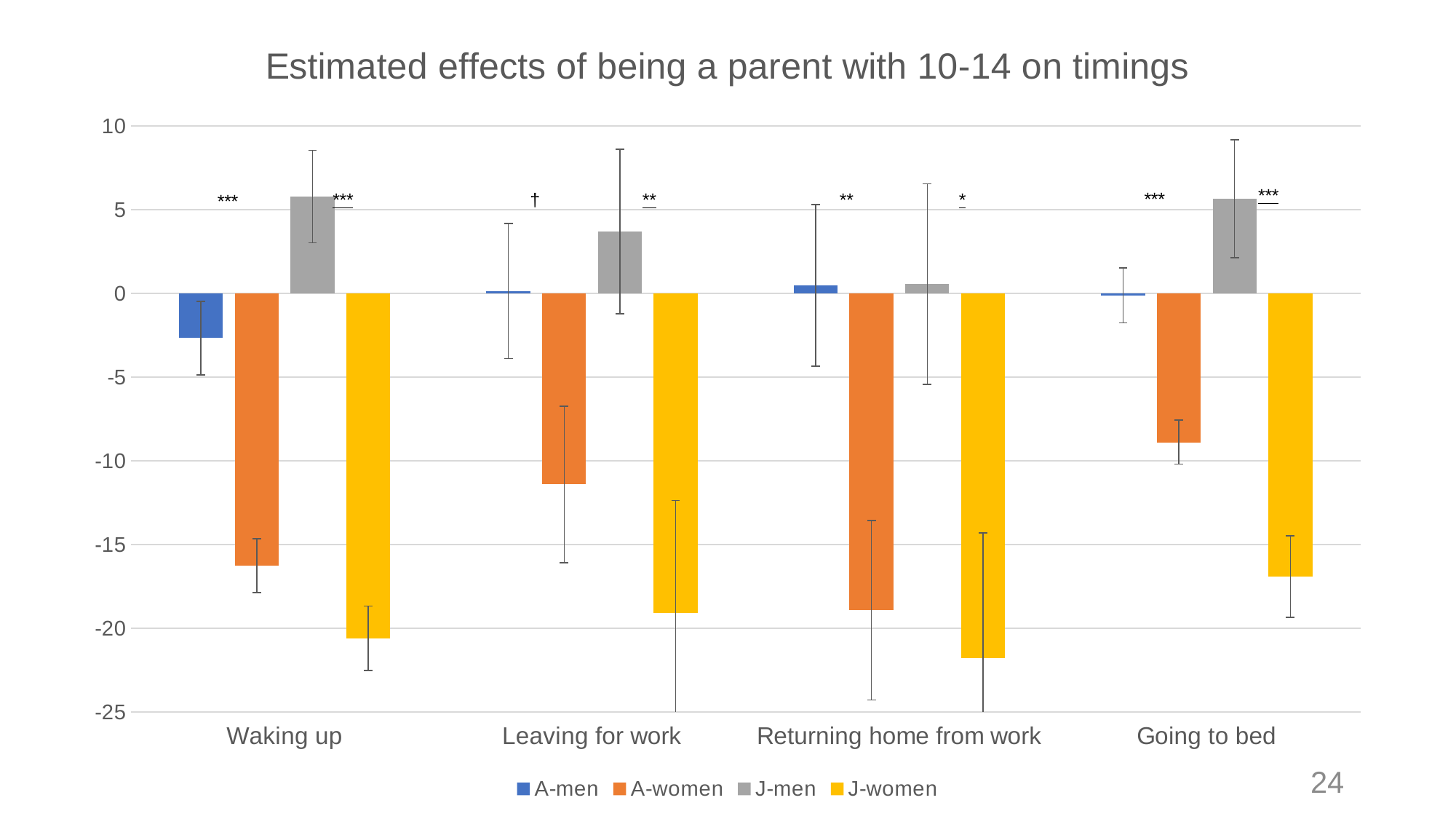

### Chart: Estimated effects of being a parent with 10-14 on timings

| Category | A-men | A-women | J-men | J-women |
|---|---|---|---|---|
| Waking up | -2.670513 | -16.2589872 | 5.7882744 | -20.603124 |
| Leaving for work | 0.1455354 | -11.414766 | 3.6983045999999997 | -19.094503200000002 |
| Returning home from work | 0.48788280000000006 | -18.9282936 | 0.559674 | -21.7912854 |
| Going to bed | -0.1148526 | -8.8920522 | 5.6571516 | -16.9245582 |
#

24